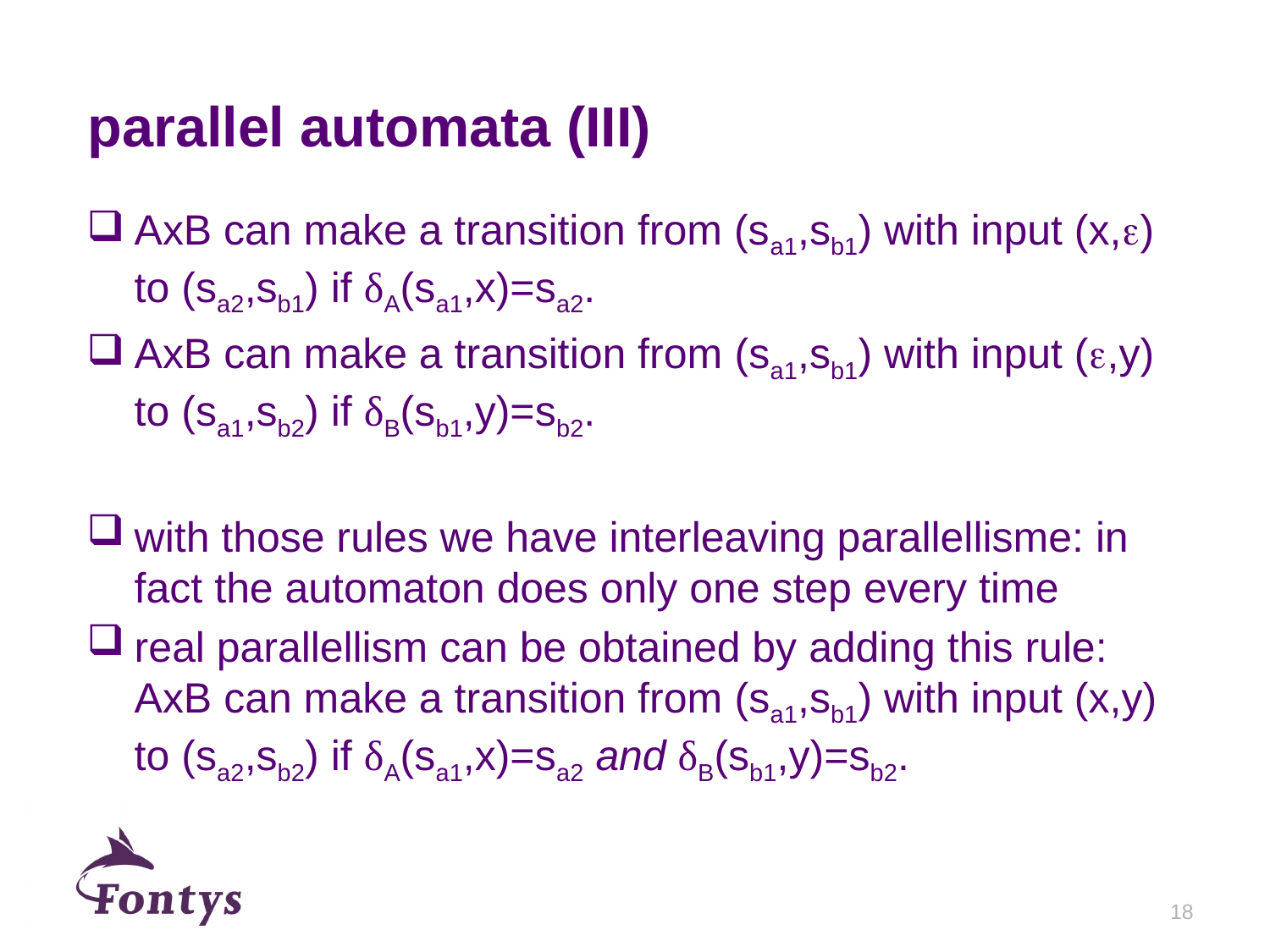

# parallel automata (III)
AxB can make a transition from (sa1,sb1) with input (x,ε) to (sa2,sb1) if δA(sa1,x)=sa2.
AxB can make a transition from (sa1,sb1) with input (ε,y) to (sa1,sb2) if δB(sb1,y)=sb2.

with those rules we have interleaving parallellisme: in fact the automaton does only one step every time
real parallellism can be obtained by adding this rule:
AxB can make a transition from (sa1,sb1) with input (x,y) to (sa2,sb2) if δA(sa1,x)=sa2 and δB(sb1,y)=sb2.

18